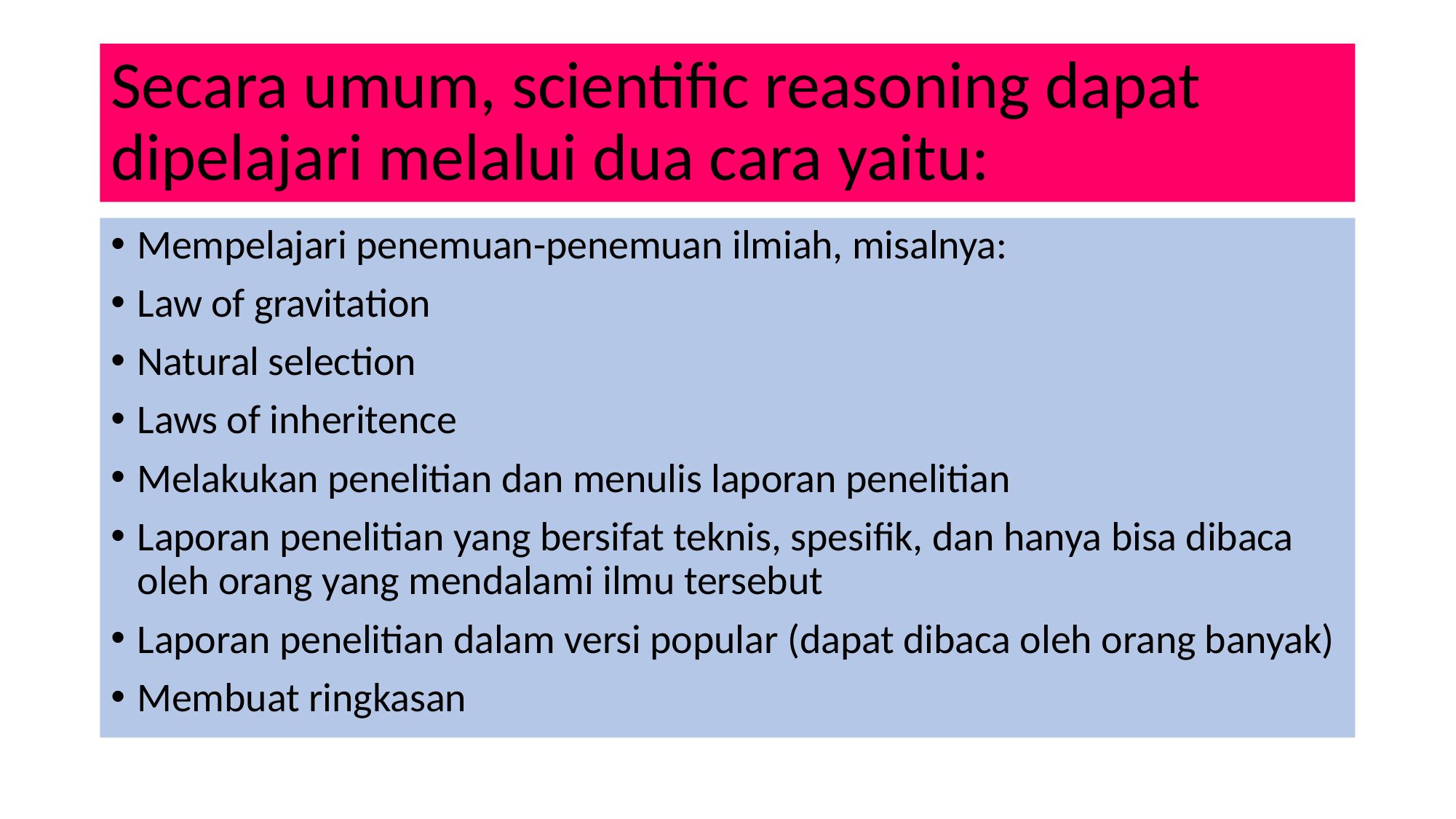

# Secara umum, scientific reasoning dapat dipelajari melalui dua cara yaitu:
Mempelajari penemuan-penemuan ilmiah, misalnya:
Law of gravitation
Natural selection
Laws of inheritence
Melakukan penelitian dan menulis laporan penelitian
Laporan penelitian yang bersifat teknis, spesifik, dan hanya bisa dibaca oleh orang yang mendalami ilmu tersebut
Laporan penelitian dalam versi popular (dapat dibaca oleh orang banyak)
Membuat ringkasan